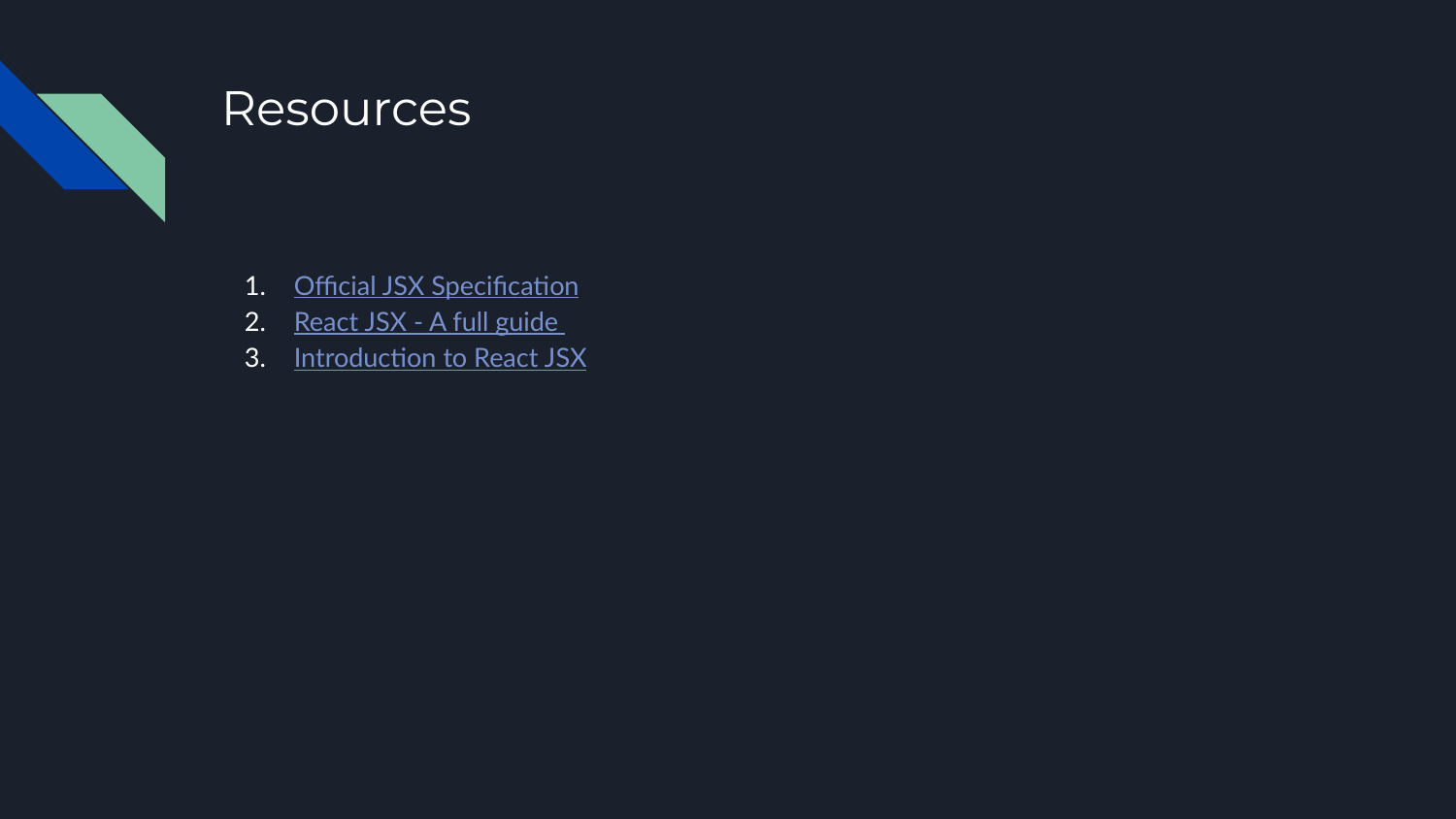

# Resources
Official JSX Specification
React JSX - A full guide
Introduction to React JSX